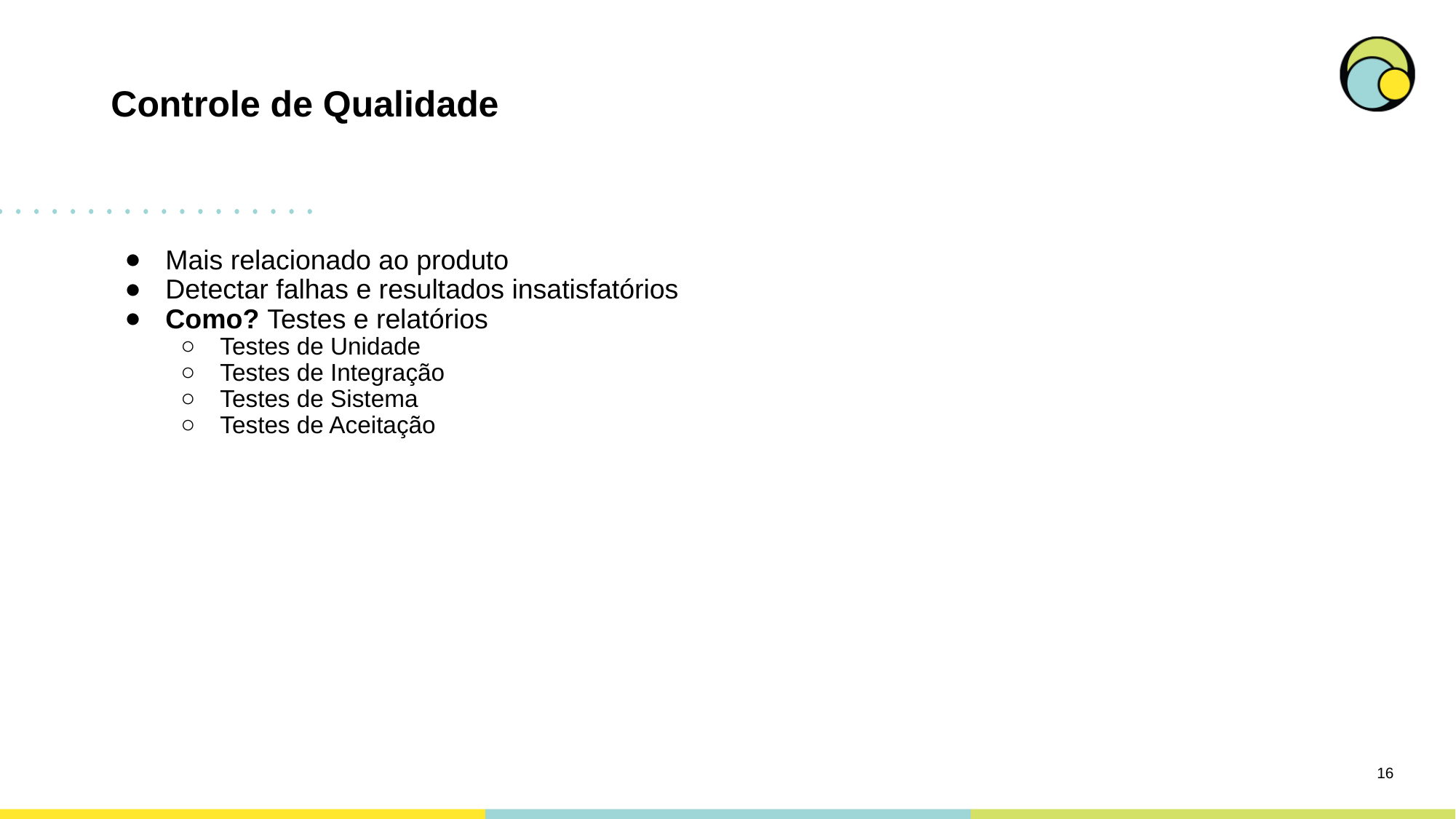

# Controle de Qualidade
Mais relacionado ao produto
Detectar falhas e resultados insatisfatórios
Como? Testes e relatórios
Testes de Unidade
Testes de Integração
Testes de Sistema
Testes de Aceitação
16